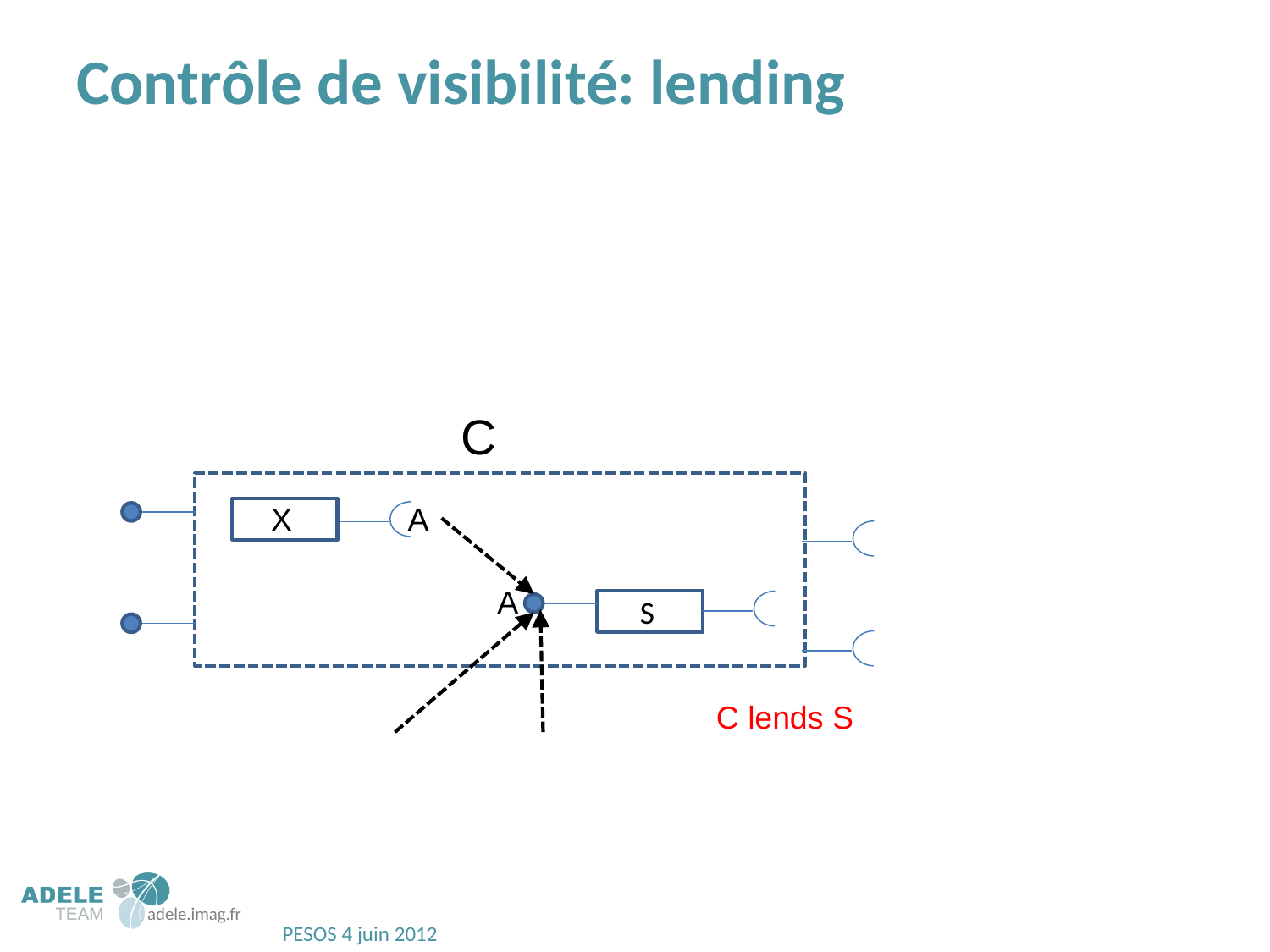

# Contrôle de visibilité: lending

C

X
A
X

A
S

C lends S
PESOS 4 juin 2012